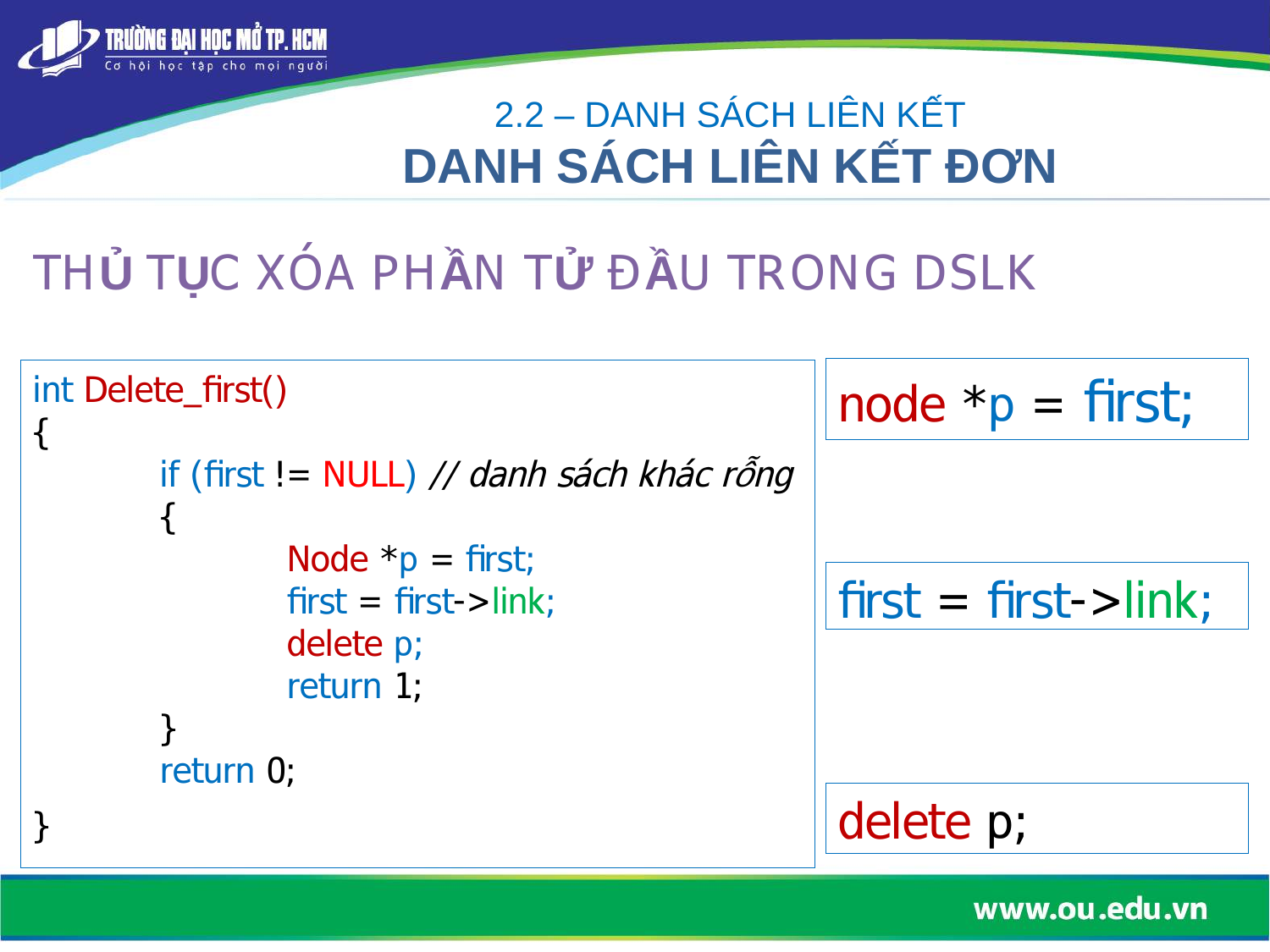

2.2 – DANH SÁCH LIÊN KẾT
DANH SÁCH LIÊN KẾT ĐƠN
THỦ TỤC XÓA PHẦN TỬ ĐẦU TRONG DSLK
node *p = first;

int Delete_first()
{
	if (first != NULL) // danh sách khác rỗng
	{
		Node *p = first;
		first = first->link;
		delete p;
		return 1;
	}
	return 0;
}
first = first->link;

delete p;